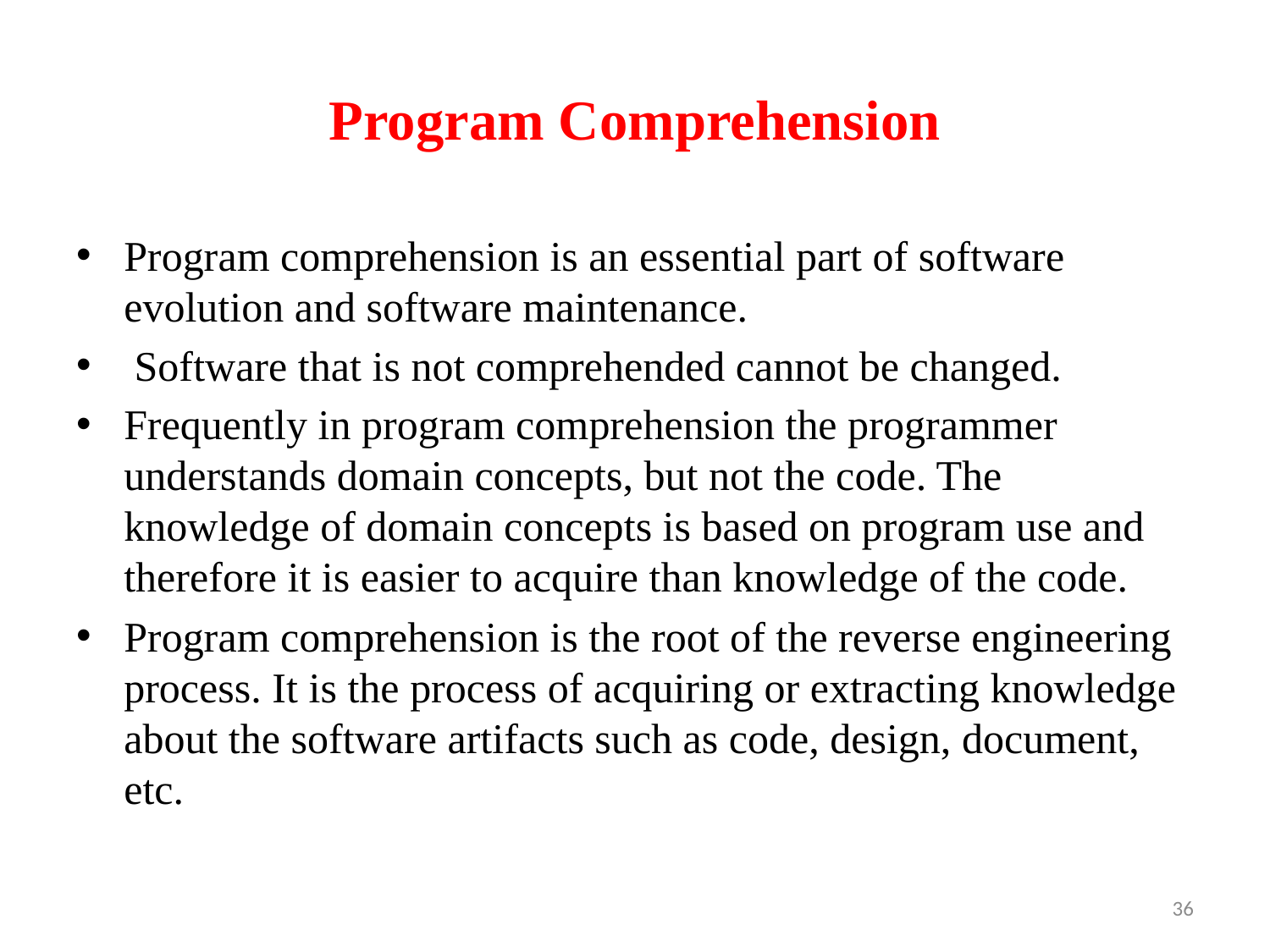

# Program Comprehension
Program comprehension is an essential part of software evolution and software maintenance.
 Software that is not comprehended cannot be changed.
Frequently in program comprehension the programmer understands domain concepts, but not the code. The knowledge of domain concepts is based on program use and therefore it is easier to acquire than knowledge of the code.
Program comprehension is the root of the reverse engineering process. It is the process of acquiring or extracting knowledge about the software artifacts such as code, design, document, etc.
36